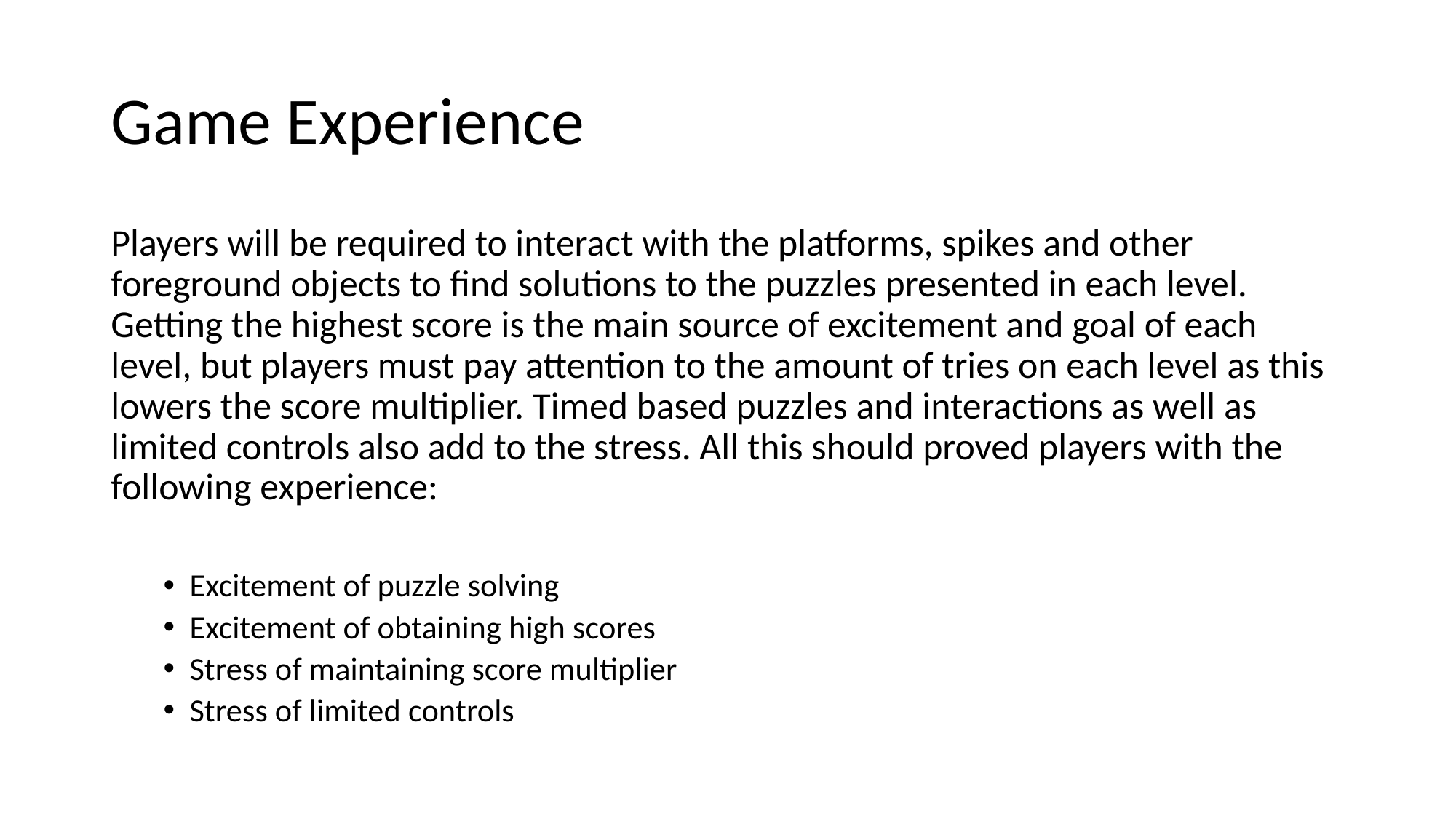

# Game Experience
Players will be required to interact with the platforms, spikes and other foreground objects to find solutions to the puzzles presented in each level. Getting the highest score is the main source of excitement and goal of each level, but players must pay attention to the amount of tries on each level as this lowers the score multiplier. Timed based puzzles and interactions as well as limited controls also add to the stress. All this should proved players with the following experience:

Excitement of puzzle solving
Excitement of obtaining high scores
Stress of maintaining score multiplier
Stress of limited controls